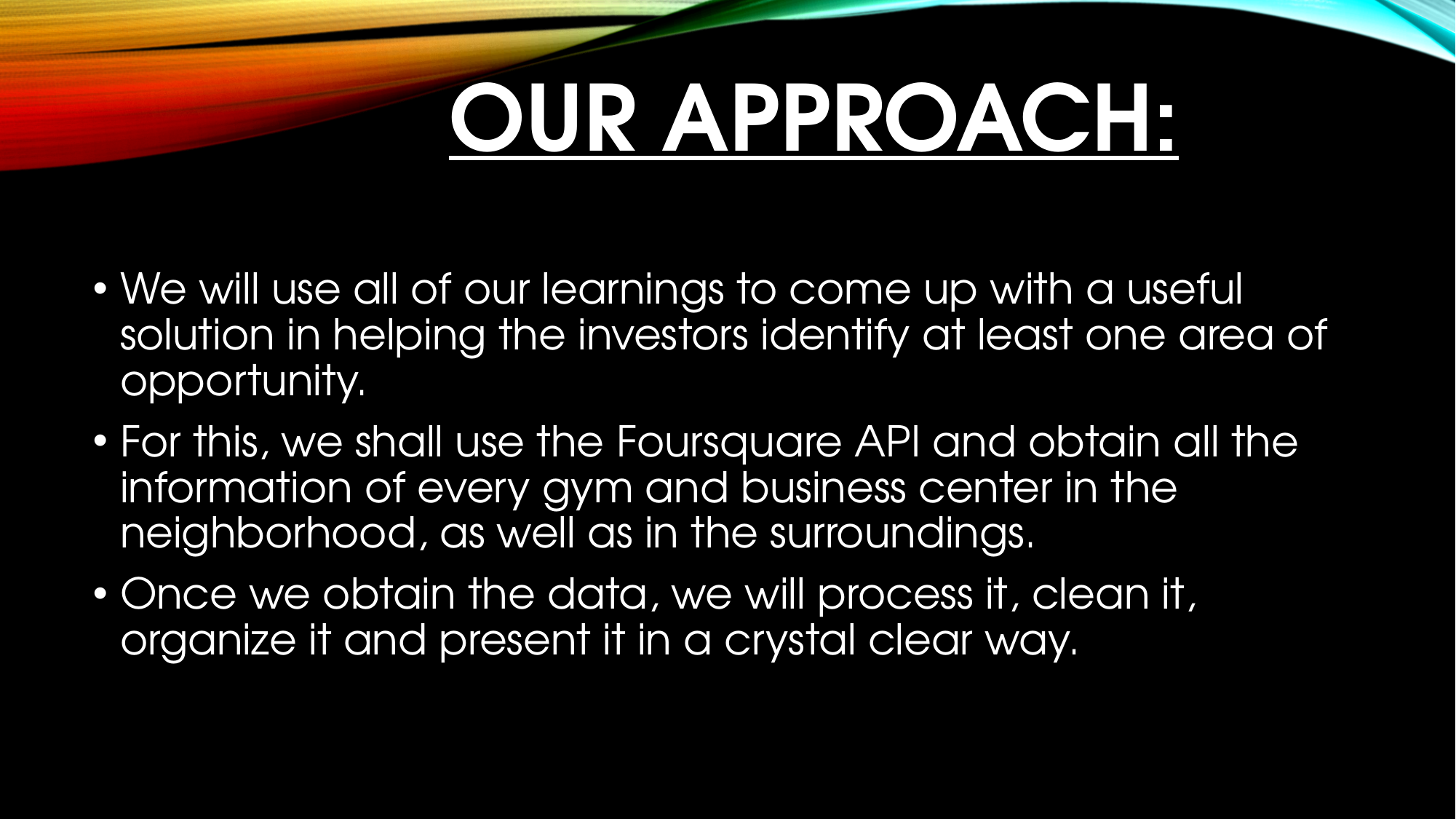

# Our Approach:
We will use all of our learnings to come up with a useful solution in helping the investors identify at least one area of opportunity.
For this, we shall use the Foursquare API and obtain all the information of every gym and business center in the neighborhood, as well as in the surroundings.
Once we obtain the data, we will process it, clean it, organize it and present it in a crystal clear way.